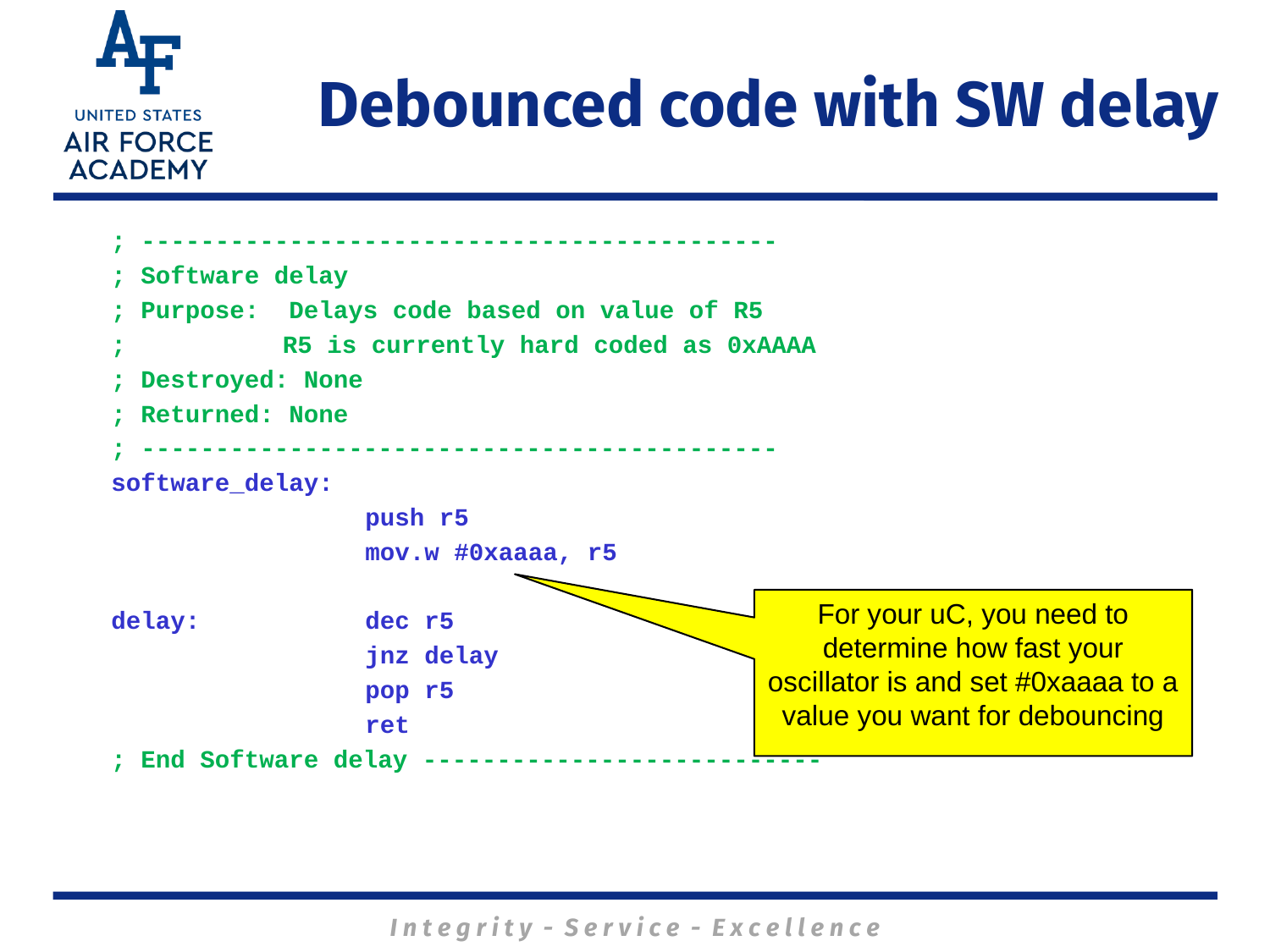

# Debounced code with SW delay
; -------------------------------------------
; Software delay
; Purpose:  Delays code based on value of R5
;	   R5 is currently hard coded as 0xAAAA
; Destroyed: None
; Returned: None
; -------------------------------------------
software_delay:
		push r5
		mov.w #0xaaaa, r5

delay:		dec r5
		jnz delay
		pop r5
		ret
; End Software delay ---------------------------
For your uC, you need to determine how fast your oscillator is and set #0xaaaa to a value you want for debouncing